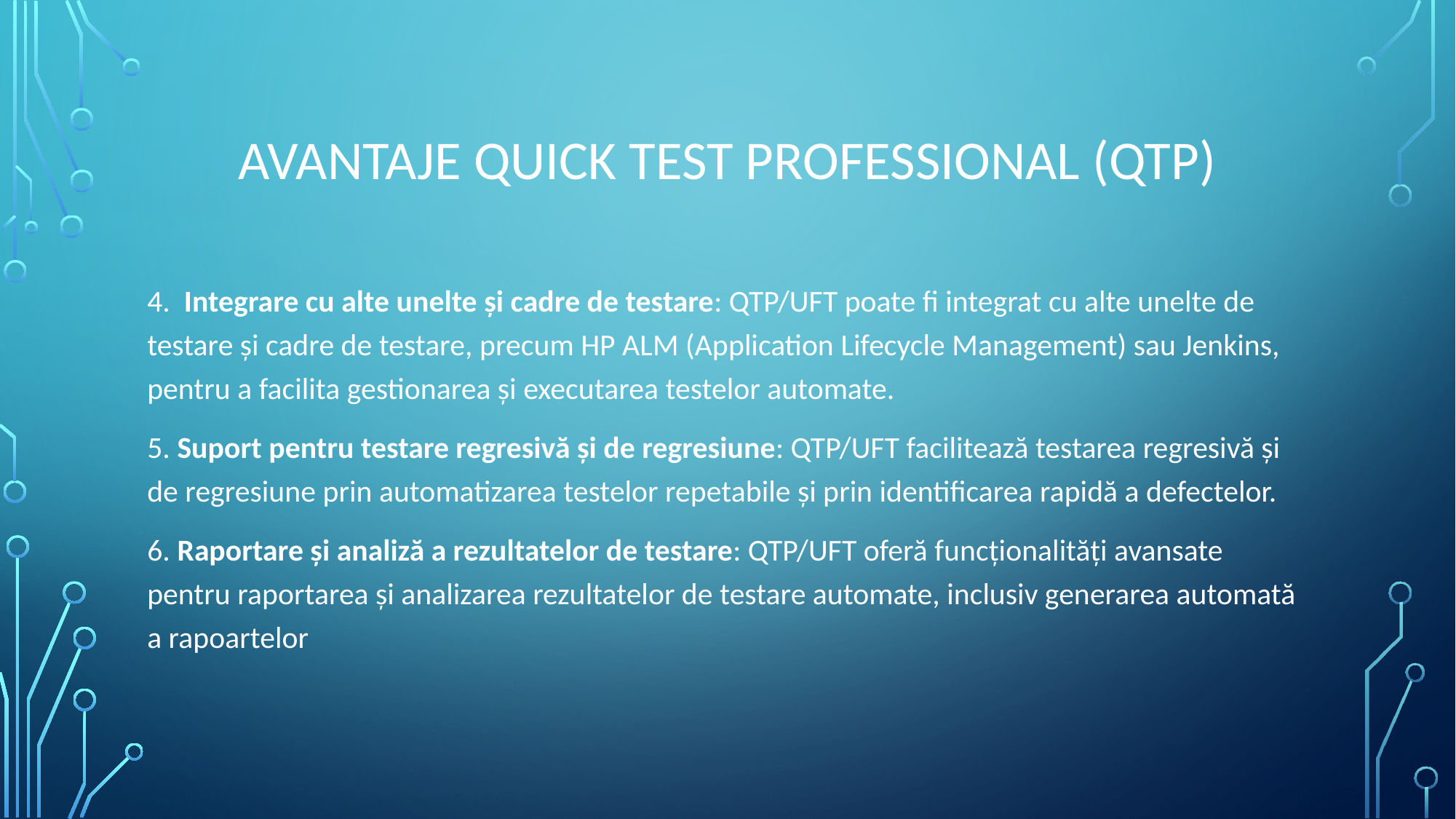

# AVANTAJE QUICK TEST PROFESSIONAL (QTP)
4.  Integrare cu alte unelte și cadre de testare: QTP/UFT poate fi integrat cu alte unelte de testare și cadre de testare, precum HP ALM (Application Lifecycle Management) sau Jenkins, pentru a facilita gestionarea și executarea testelor automate.
5. Suport pentru testare regresivă și de regresiune: QTP/UFT facilitează testarea regresivă și de regresiune prin automatizarea testelor repetabile și prin identificarea rapidă a defectelor.
6. Raportare și analiză a rezultatelor de testare: QTP/UFT oferă funcționalități avansate pentru raportarea și analizarea rezultatelor de testare automate, inclusiv generarea automată a rapoartelor